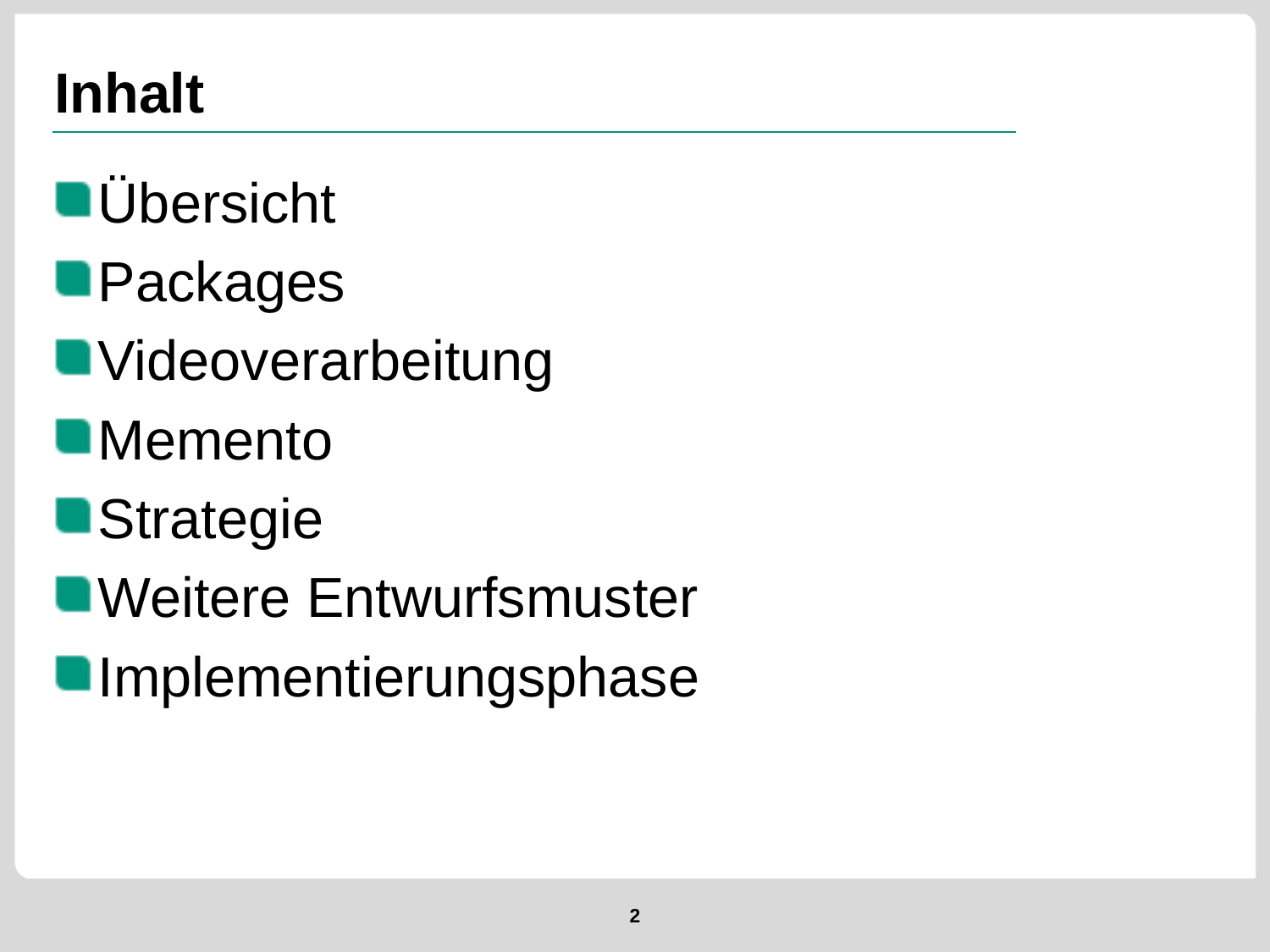

# Inhalt
Übersicht
Packages
Videoverarbeitung
Memento
Strategie
Weitere Entwurfsmuster
Implementierungsphase